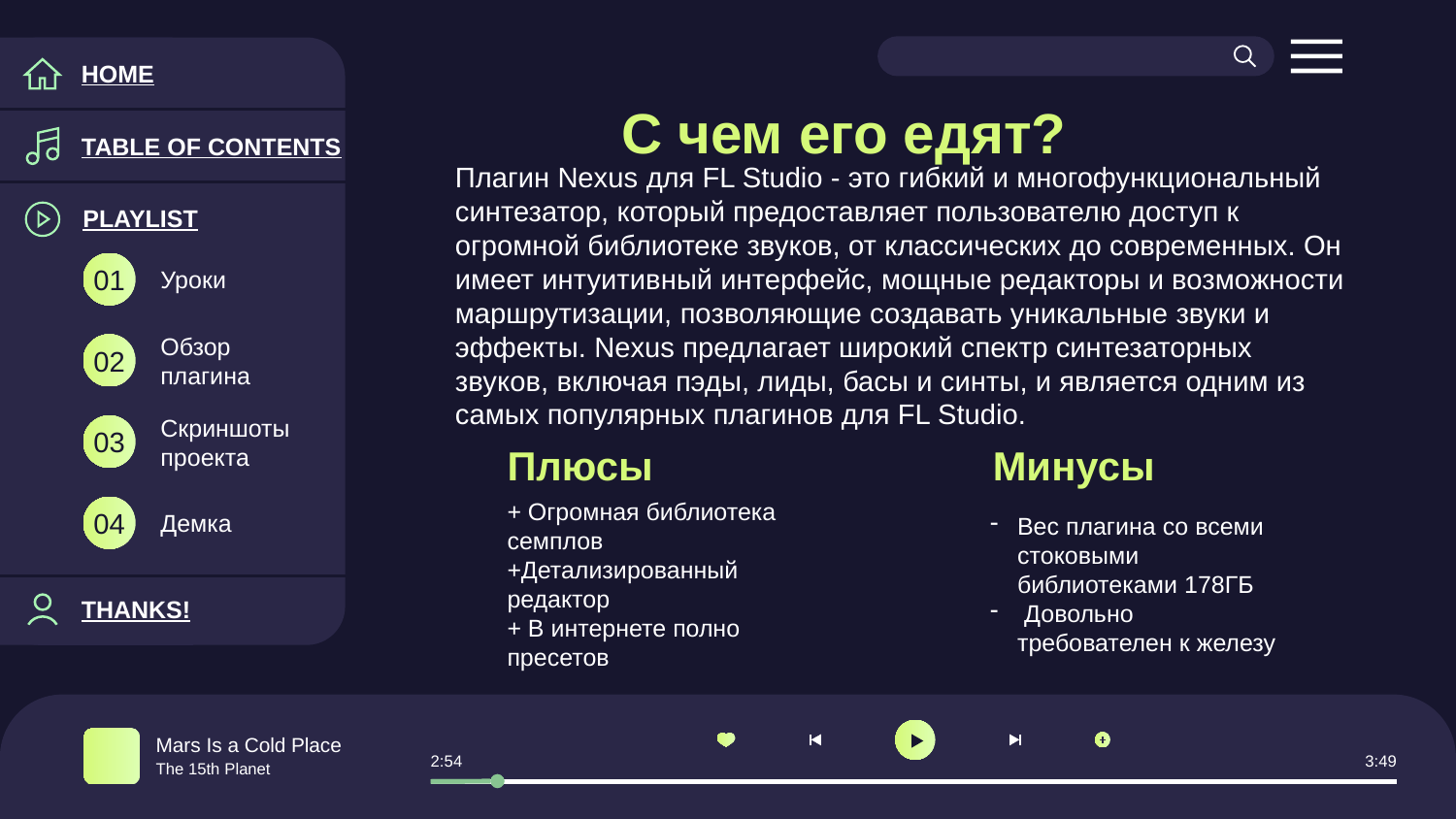

HOME

# С чем его едят?
TABLE OF CONTENTS

Плагин Nexus для FL Studio - это гибкий и многофункциональный синтезатор, который предоставляет пользователю доступ к огромной библиотеке звуков, от классических до современных. Он имеет интуитивный интерфейс, мощные редакторы и возможности маршрутизации, позволяющие создавать уникальные звуки и эффекты. Nexus предлагает широкий спектр синтезаторных звуков, включая пэды, лиды, басы и синты, и является одним из самых популярных плагинов для FL Studio.
PLAYLIST

Уроки
01
Обзор плагина
02
Скриншоты проекта
03
Плюсы
Минусы
Демка
Вес плагина со всеми стоковыми библиотеками 178ГБ
 Довольно требователен к железу
+ Огромная библиотека семплов
+Детализированный редактор
+ В интернете полно пресетов
04
THANKS!